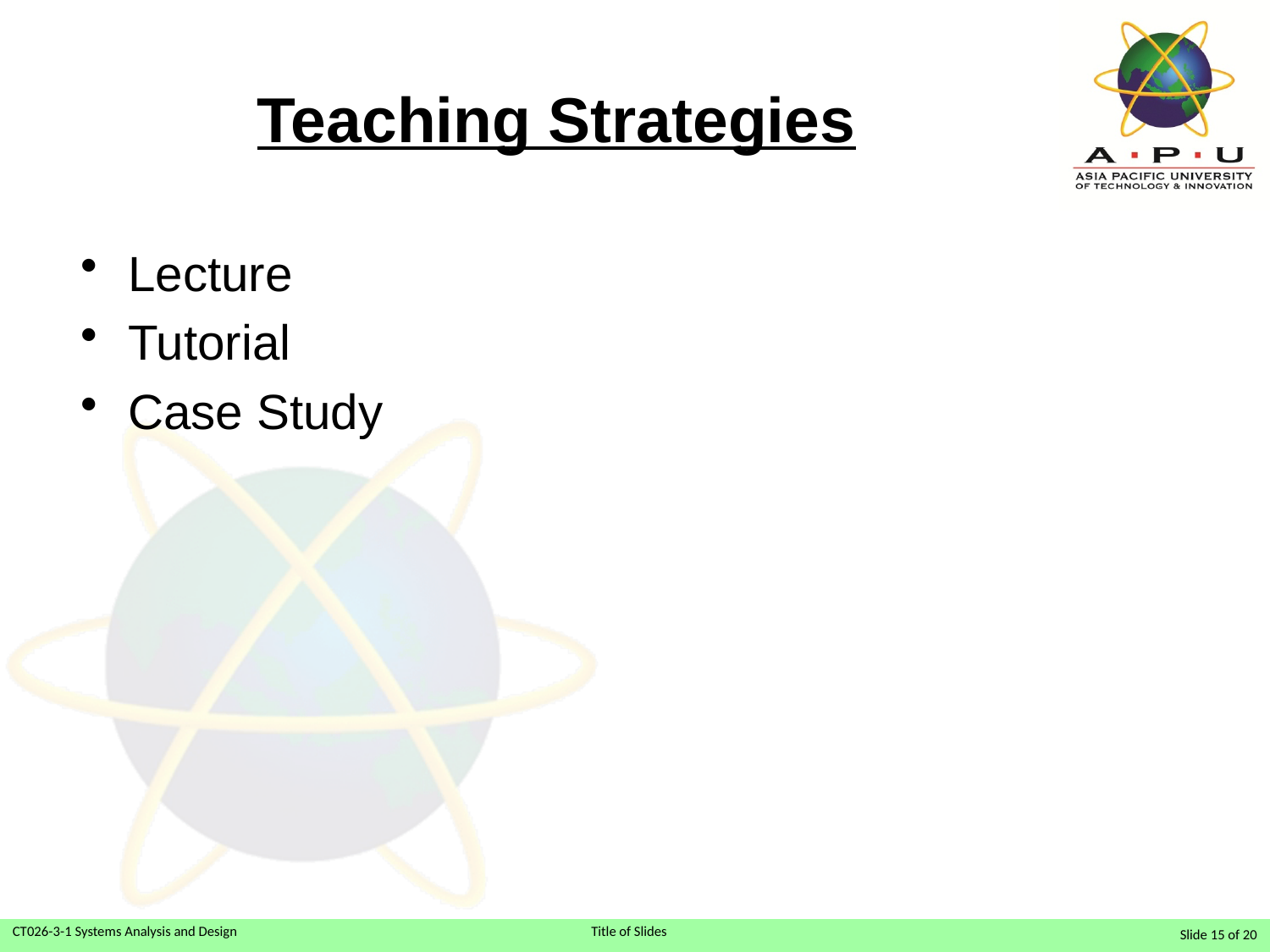

# Teaching Strategies
Lecture
Tutorial
Case Study

Slide 15 of 20